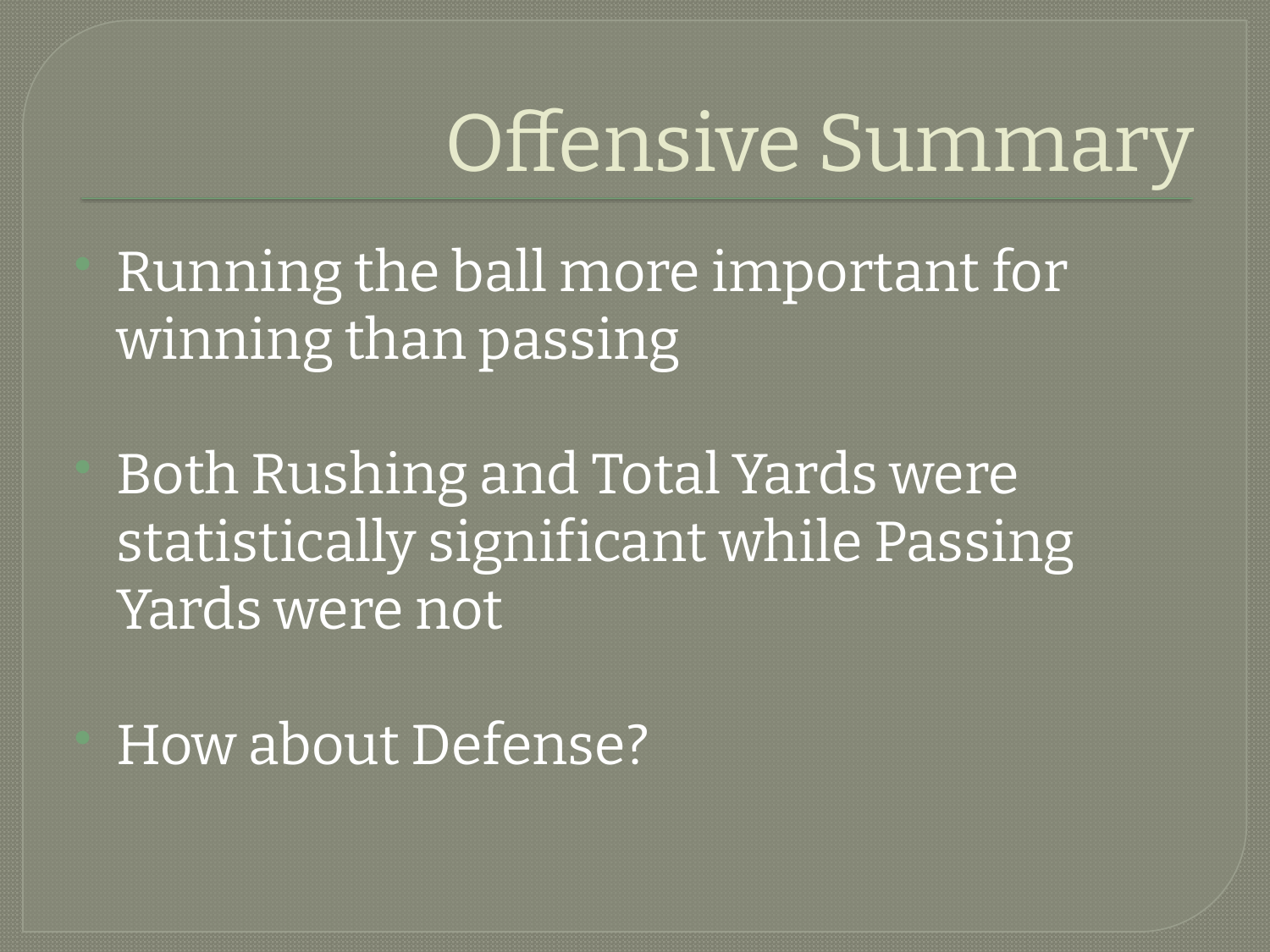

# Offensive Summary
Running the ball more important for winning than passing

Both Rushing and Total Yards were statistically significant while Passing Yards were not

How about Defense?